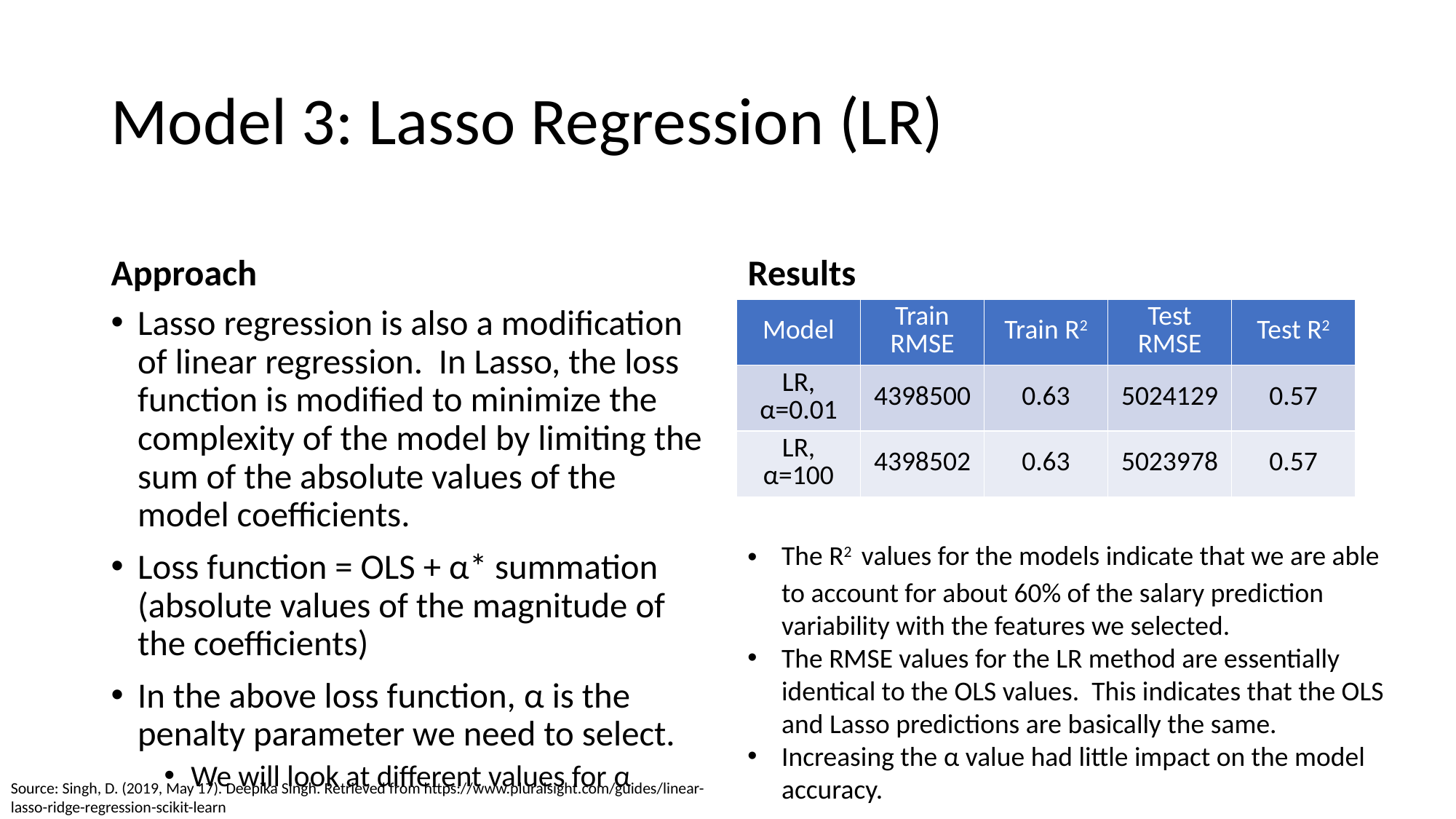

# Model 3: Lasso Regression (LR)
Approach
Results
Lasso regression is also a modification of linear regression.  In Lasso, the loss function is modified to minimize the complexity of the model by limiting the sum of the absolute values of the model coefficients.
Loss function = OLS + α* summation (absolute values of the magnitude of the coefficients)
In the above loss function, α is the penalty parameter we need to select.
We will look at different values for α

| Model | Train RMSE | Train R2 | Test RMSE | Test R2 |
| --- | --- | --- | --- | --- |
| LR, α=0.01 | 4398500 | 0.63 | 5024129 | 0.57 |
| LR, α=100 | 4398502 | 0.63 | 5023978 | 0.57 |
The R2  values for the models indicate that we are able to account for about 60% of the salary prediction variability with the features we selected.
The RMSE values for the LR method are essentially identical to the OLS values.  This indicates that the OLS and Lasso predictions are basically the same.
Increasing the α value had little impact on the model accuracy.

Source: Singh, D. (2019, May 17). Deepika Singh. Retrieved from https://www.pluralsight.com/guides/linear-lasso-ridge-regression-scikit-learn